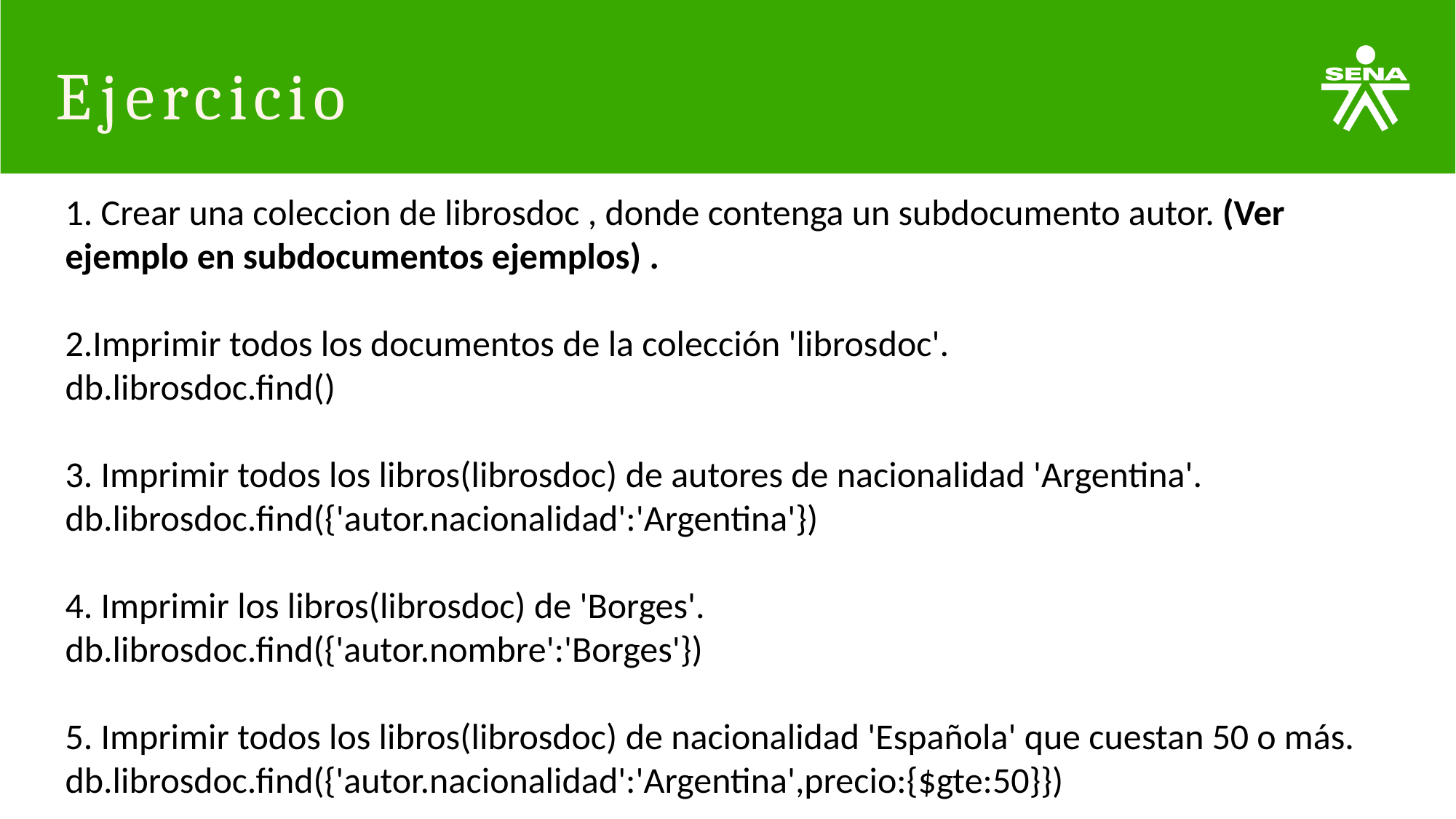

# Ejercicio
1. Crear una coleccion de librosdoc , donde contenga un subdocumento autor. (Ver ejemplo en subdocumentos ejemplos) .

2.Imprimir todos los documentos de la colección 'librosdoc'.
db.librosdoc.find()

3. Imprimir todos los libros(librosdoc) de autores de nacionalidad 'Argentina'.
db.librosdoc.find({'autor.nacionalidad':'Argentina'})

4. Imprimir los libros(librosdoc) de 'Borges'.
db.librosdoc.find({'autor.nombre':'Borges'})

5. Imprimir todos los libros(librosdoc) de nacionalidad 'Española' que cuestan 50 o más.
db.librosdoc.find({'autor.nacionalidad':'Argentina',precio:{$gte:50}})